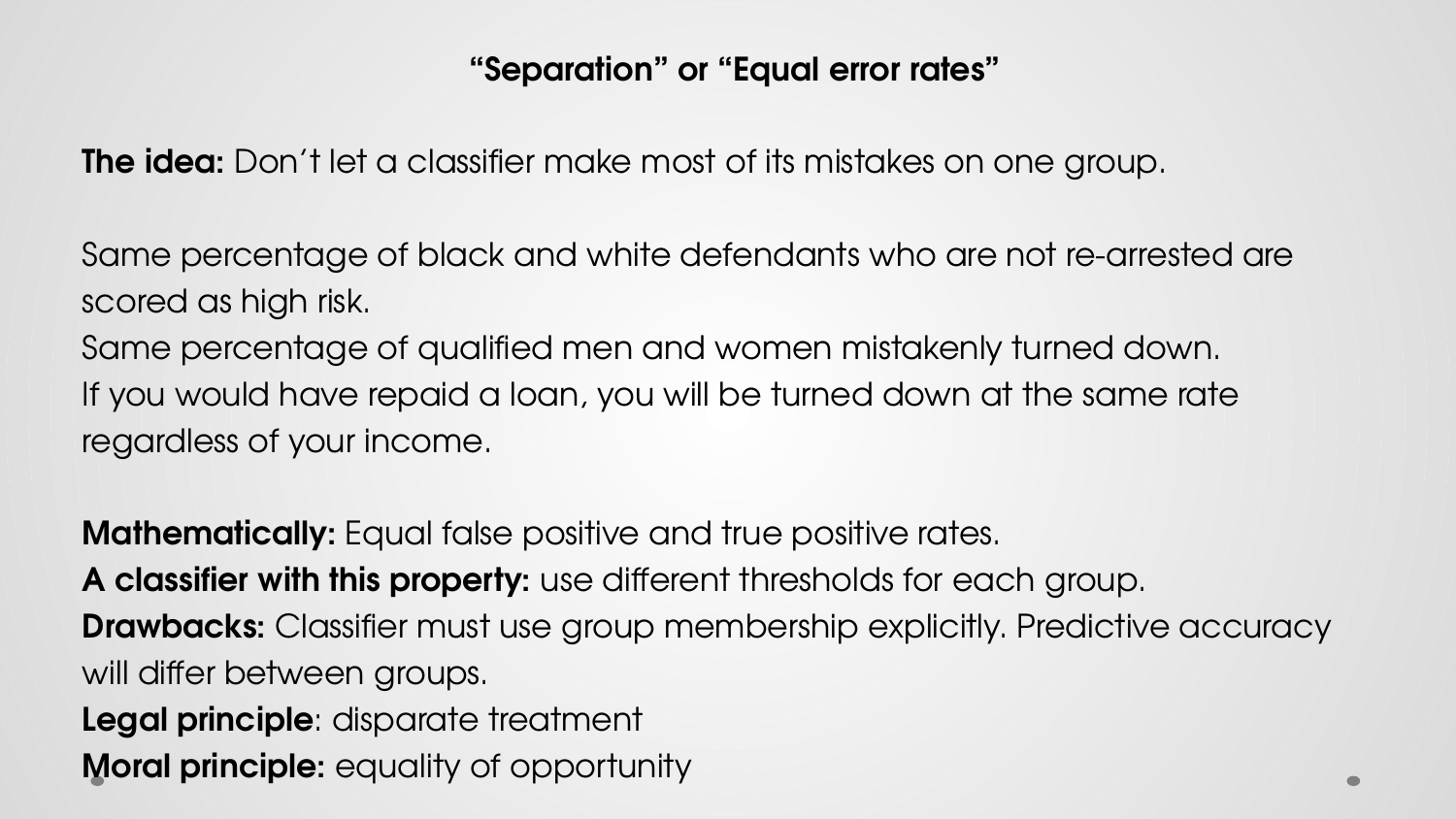

“Separation” or “Equal error rates”

The idea: Don’t let a classifier make most of its mistakes on one group.

Same percentage of black and white defendants who are not re-arrested are scored as high risk.
Same percentage of qualified men and women mistakenly turned down.
If you would have repaid a loan, you will be turned down at the same rate regardless of your income.

Mathematically: Equal false positive and true positive rates.
A classifier with this property: use different thresholds for each group.
Drawbacks: Classifier must use group membership explicitly. Predictive accuracy will differ between groups.
Legal principle: disparate treatment
Moral principle: equality of opportunity